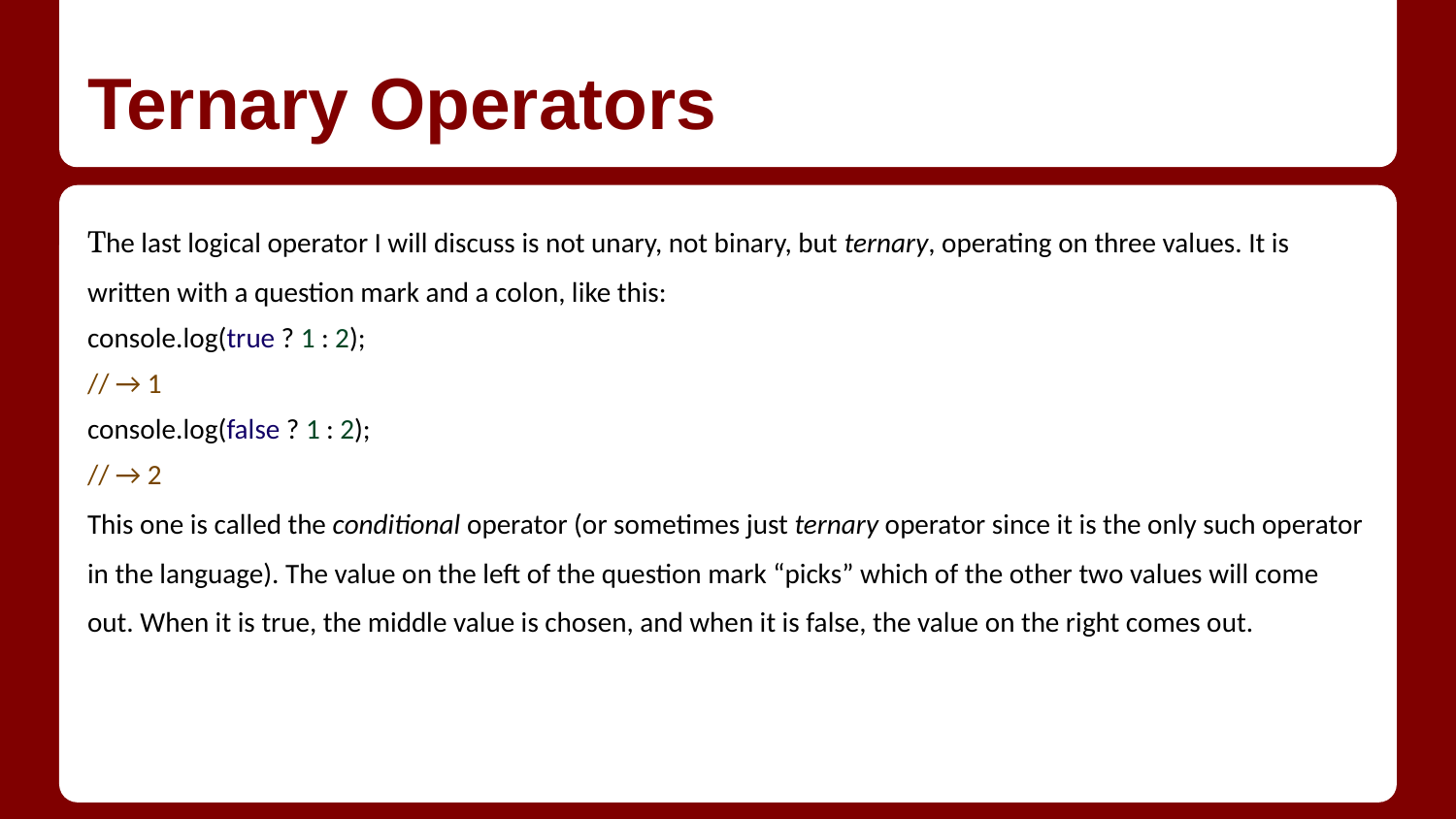

# Ternary Operators
The last logical operator I will discuss is not unary, not binary, but ternary, operating on three values. It is written with a question mark and a colon, like this:
console.log(true ? 1 : 2);
// → 1
console.log(false ? 1 : 2);
// → 2
This one is called the conditional operator (or sometimes just ternary operator since it is the only such operator in the language). The value on the left of the question mark “picks” which of the other two values will come out. When it is true, the middle value is chosen, and when it is false, the value on the right comes out.